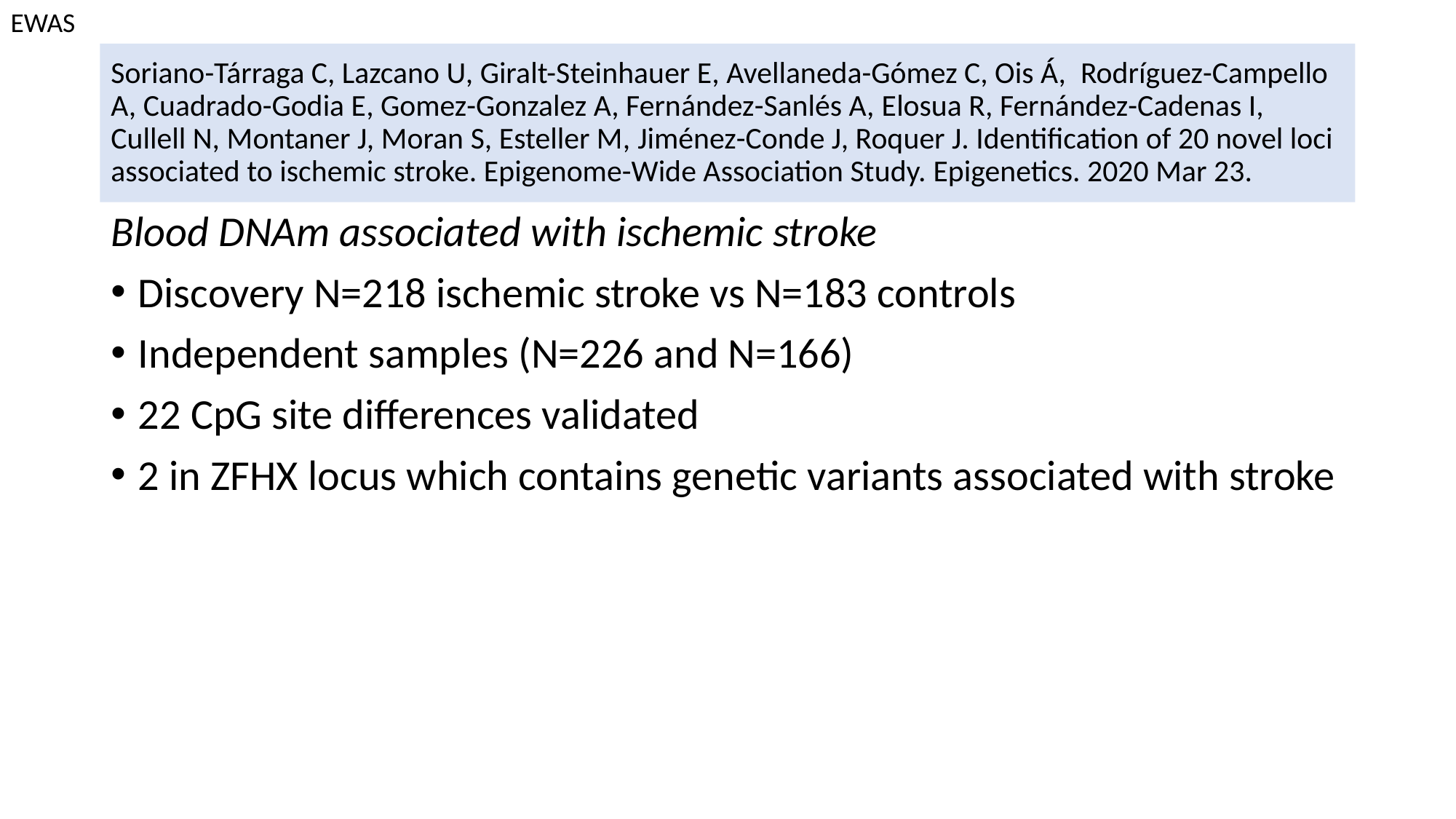

EWAS
# Soriano-Tárraga C, Lazcano U, Giralt-Steinhauer E, Avellaneda-Gómez C, Ois Á,  Rodríguez-Campello A, Cuadrado-Godia E, Gomez-Gonzalez A, Fernández-Sanlés A, Elosua R, Fernández-Cadenas I, Cullell N, Montaner J, Moran S, Esteller M, Jiménez-Conde J, Roquer J. Identification of 20 novel loci associated to ischemic stroke. Epigenome-Wide Association Study. Epigenetics. 2020 Mar 23.
Blood DNAm associated with ischemic stroke
Discovery N=218 ischemic stroke vs N=183 controls
Independent samples (N=226 and N=166)
22 CpG site differences validated
2 in ZFHX locus which contains genetic variants associated with stroke